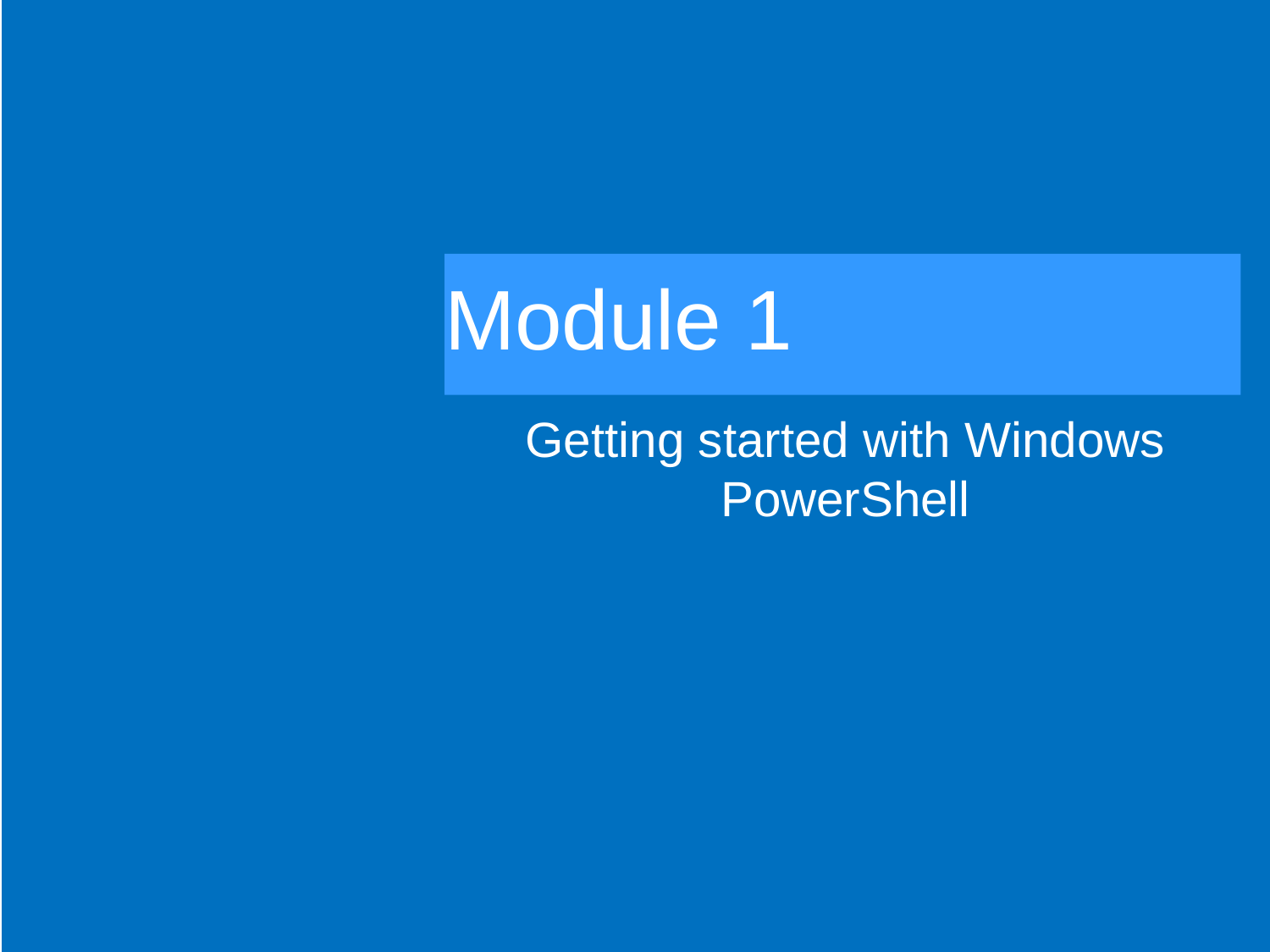

# Module 1
Getting started with Windows PowerShell